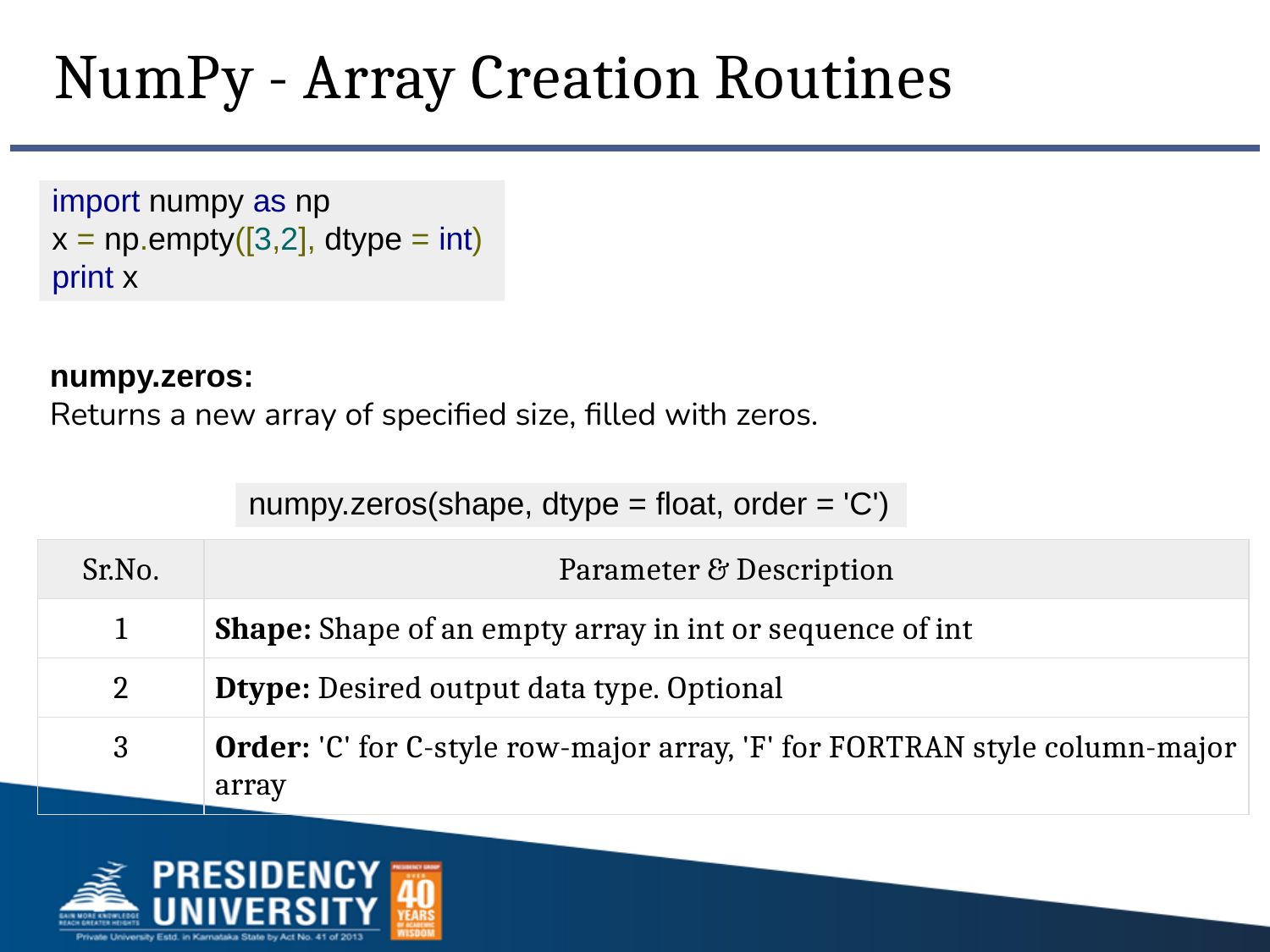

NumPy - Array Creation Routines
import numpy as np
x = np.empty([3,2], dtype = int)
print x
numpy.zeros:
Returns a new array of specified size, filled with zeros.
numpy.zeros(shape, dtype = float, order = 'C')
| Sr.No. | Parameter & Description |
| --- | --- |
| 1 | Shape: Shape of an empty array in int or sequence of int |
| 2 | Dtype: Desired output data type. Optional |
| 3 | Order: 'C' for C-style row-major array, 'F' for FORTRAN style column-major array |